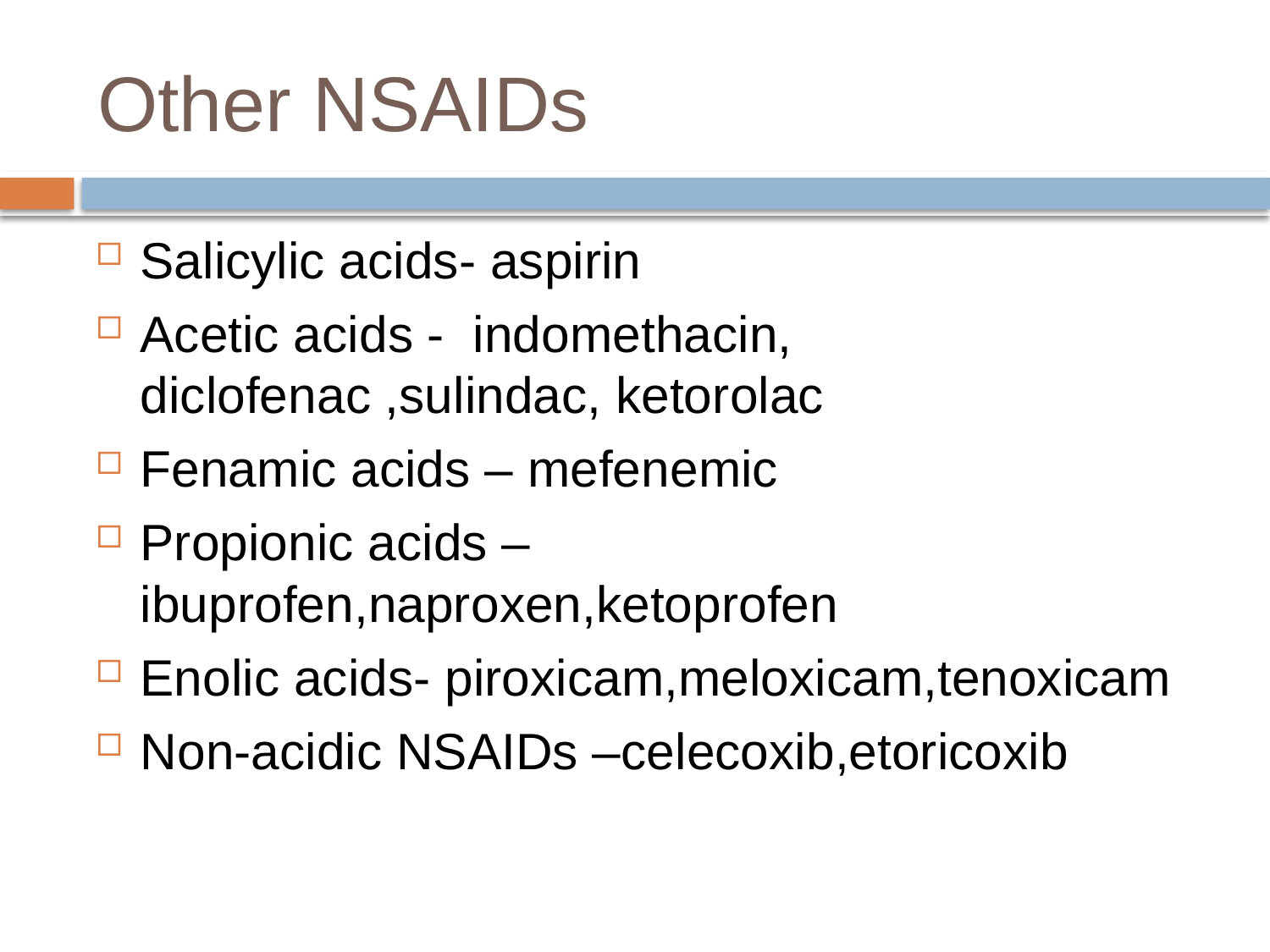

# Other NSAIDs
Salicylic acids- aspirin
Acetic acids -  indomethacin, diclofenac ,sulindac, ketorolac
Fenamic acids – mefenemic
Propionic acids – ibuprofen,naproxen,ketoprofen
Enolic acids- piroxicam,meloxicam,tenoxicam
Non-acidic NSAIDs –celecoxib,etoricoxib